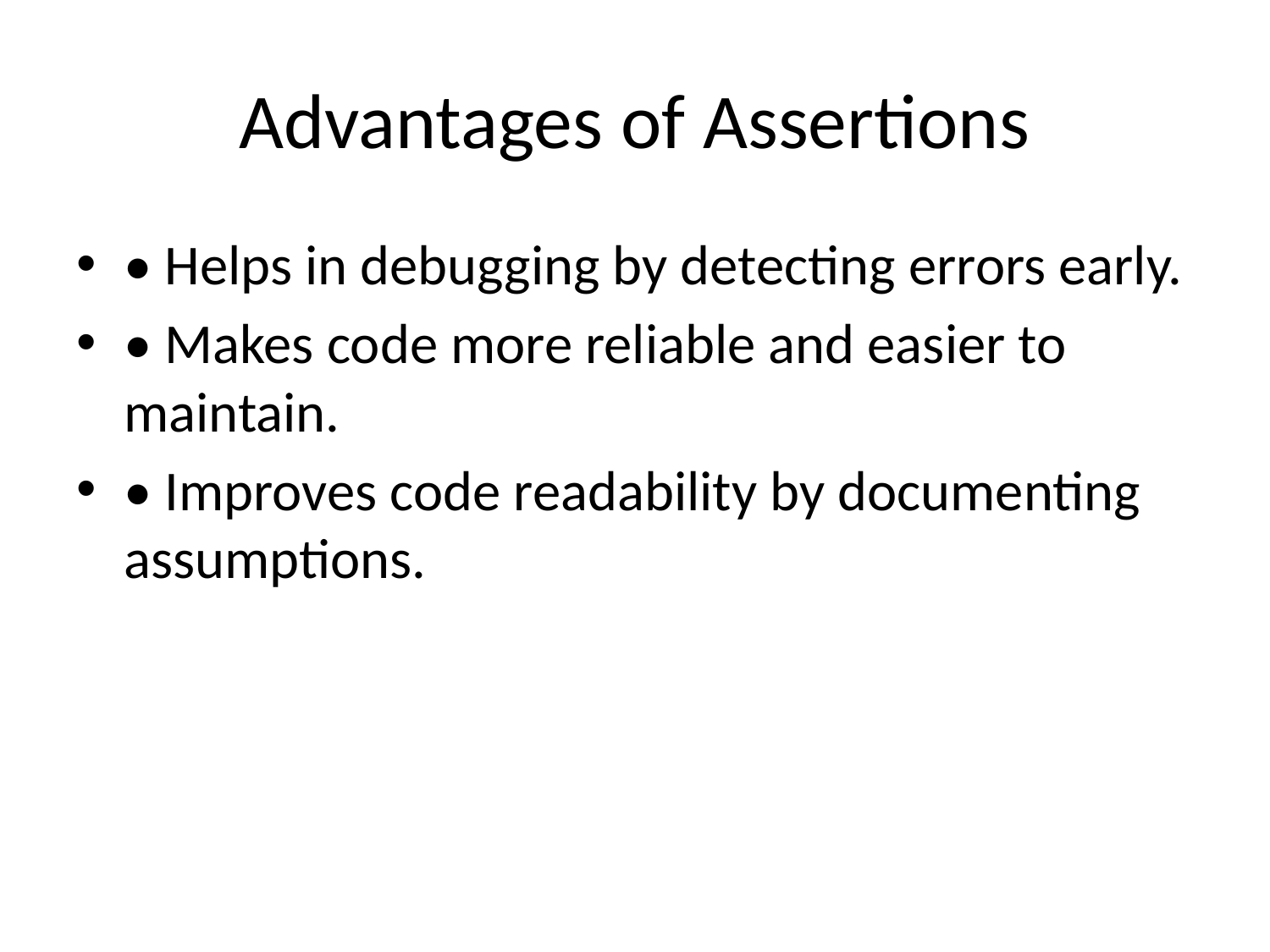

# Advantages of Assertions
• Helps in debugging by detecting errors early.
• Makes code more reliable and easier to maintain.
• Improves code readability by documenting assumptions.